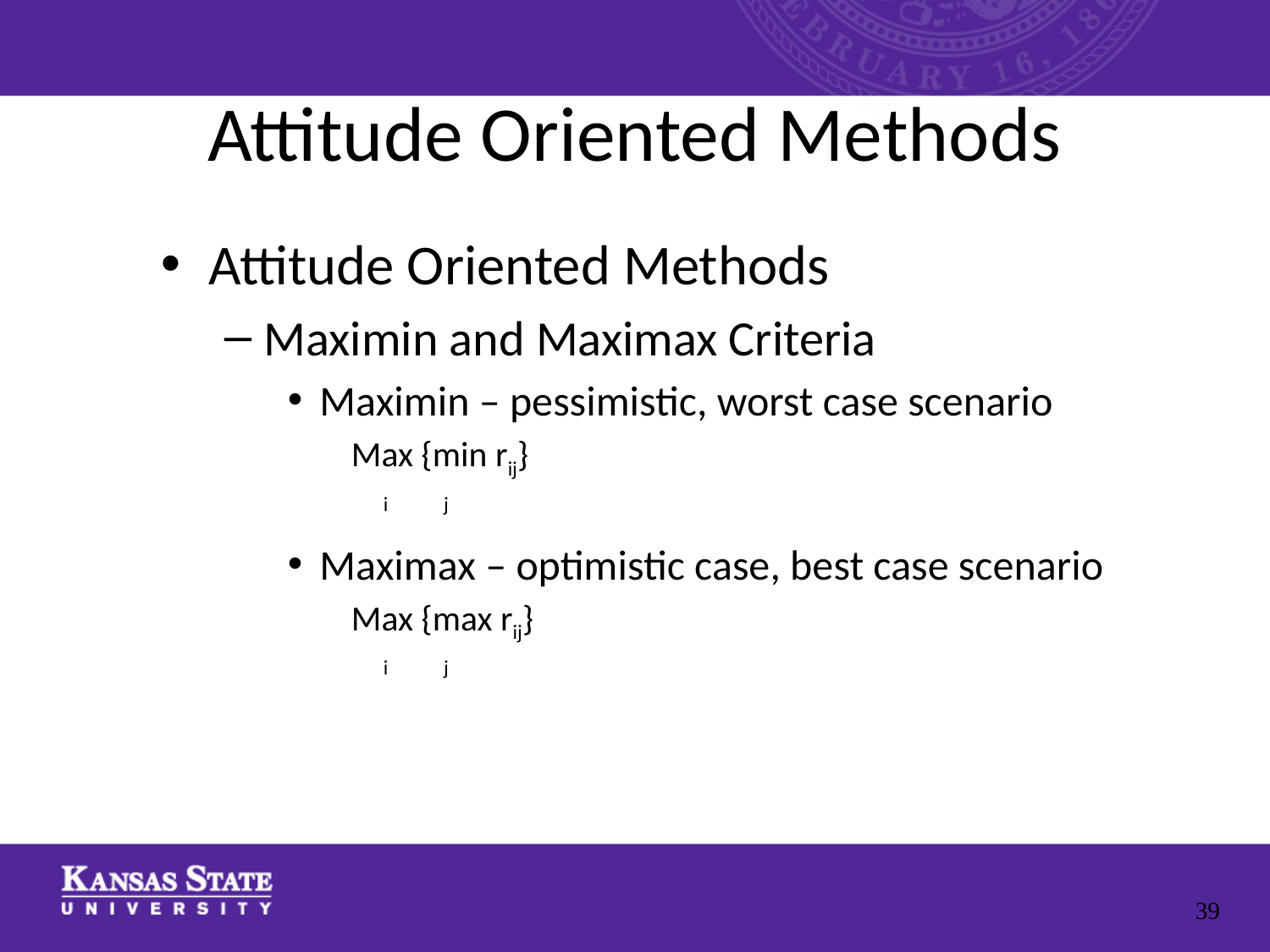

Attitude Oriented Methods
Attitude Oriented Methods
Maximin and Maximax Criteria
Maximin – pessimistic, worst case scenario
Max {min rij}
    i            j
Maximax – optimistic case, best case scenario
Max {max rij}
    i            j

39